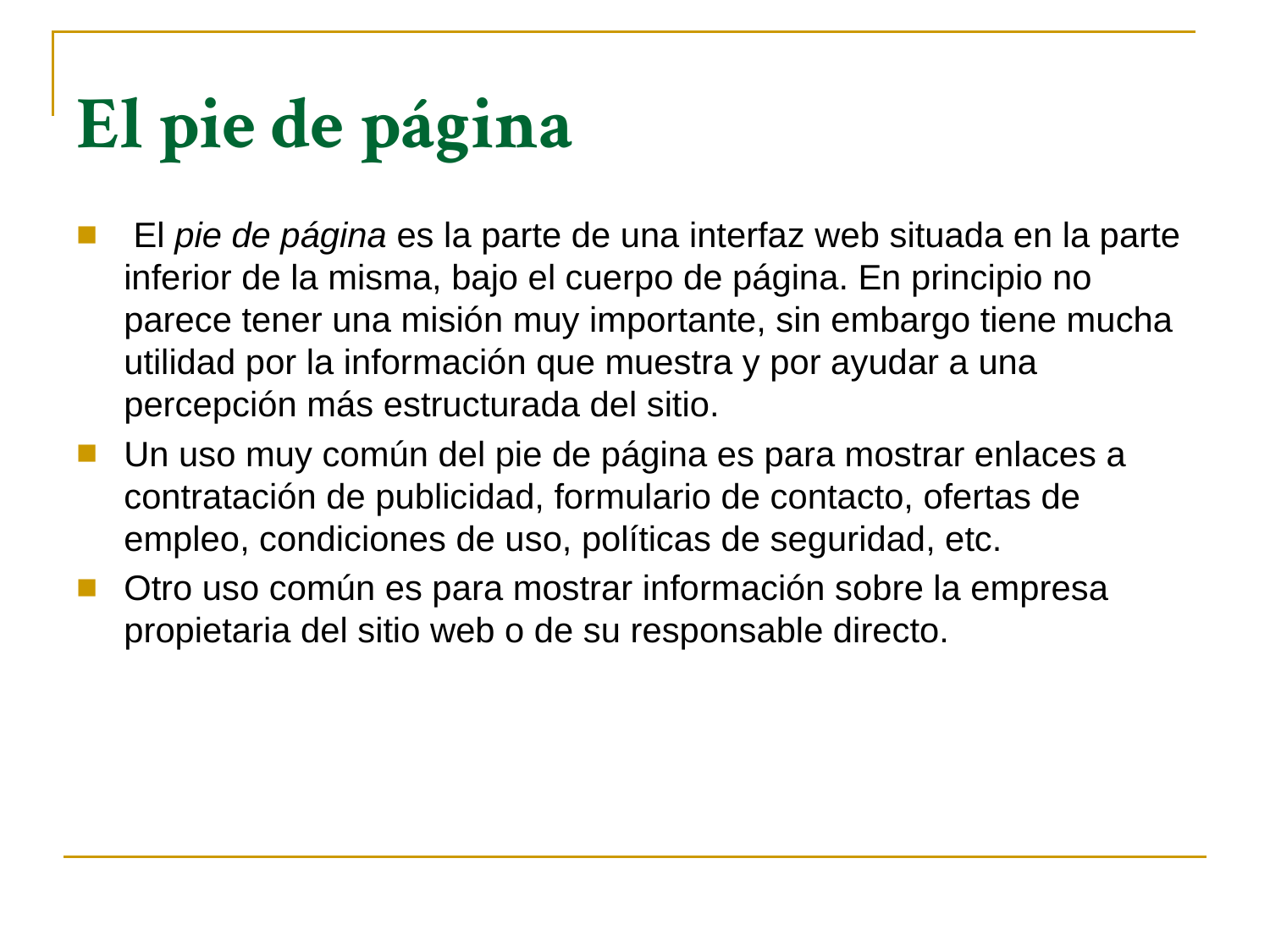

El pie de página
 El pie de página es la parte de una interfaz web situada en la parte inferior de la misma, bajo el cuerpo de página. En principio no parece tener una misión muy importante, sin embargo tiene mucha utilidad por la información que muestra y por ayudar a una percepción más estructurada del sitio.
Un uso muy común del pie de página es para mostrar enlaces a contratación de publicidad, formulario de contacto, ofertas de empleo, condiciones de uso, políticas de seguridad, etc.
Otro uso común es para mostrar información sobre la empresa propietaria del sitio web o de su responsable directo.